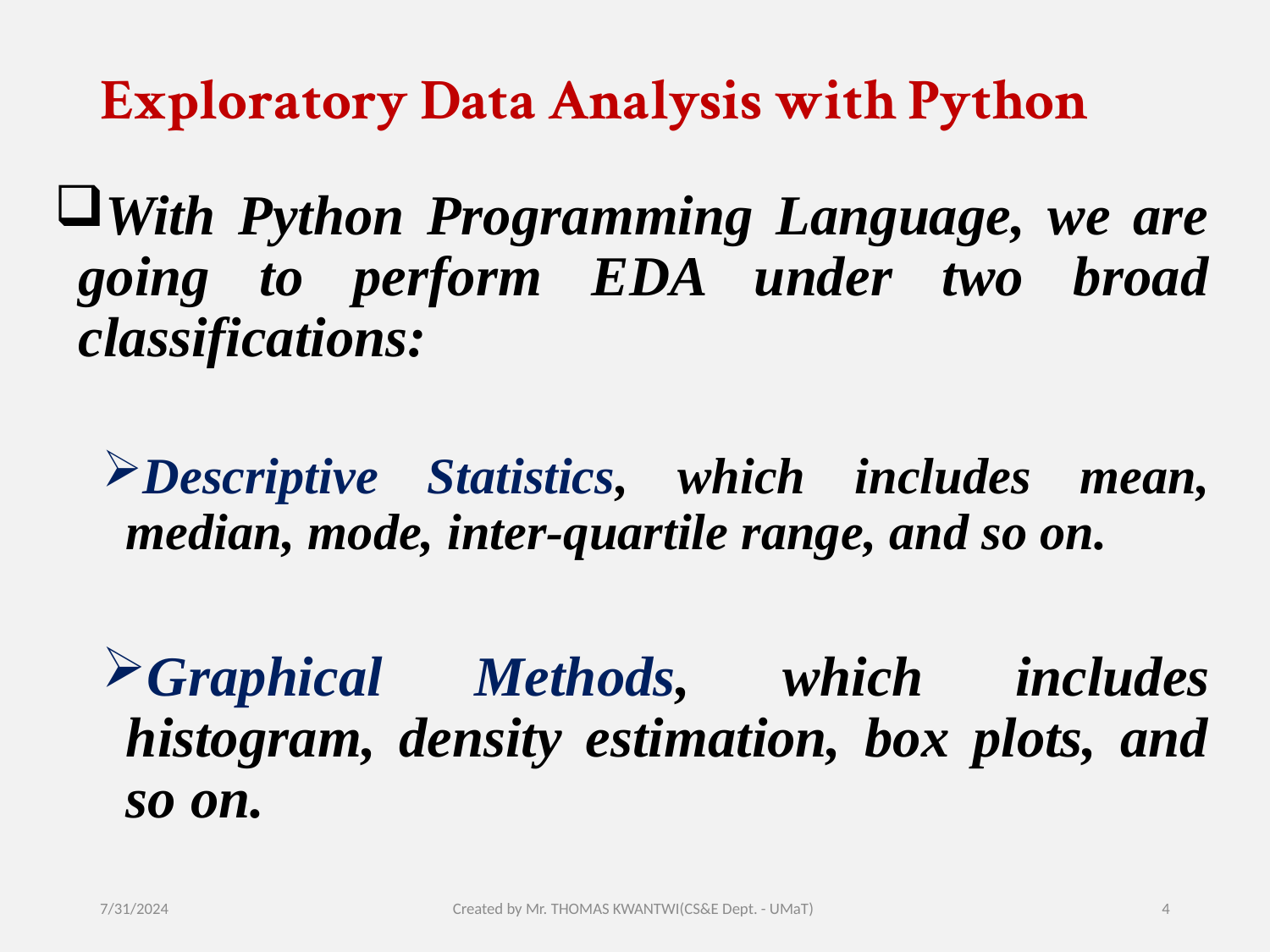

# Exploratory Data Analysis with Python
With Python Programming Language, we are going to perform EDA under two broad classifications:

Descriptive Statistics, which includes mean, median, mode, inter-quartile range, and so on.

Graphical Methods, which includes histogram, density estimation, box plots, and so on.

7/31/2024
Created by Mr. THOMAS KWANTWI(CS&E Dept. - UMaT)
4